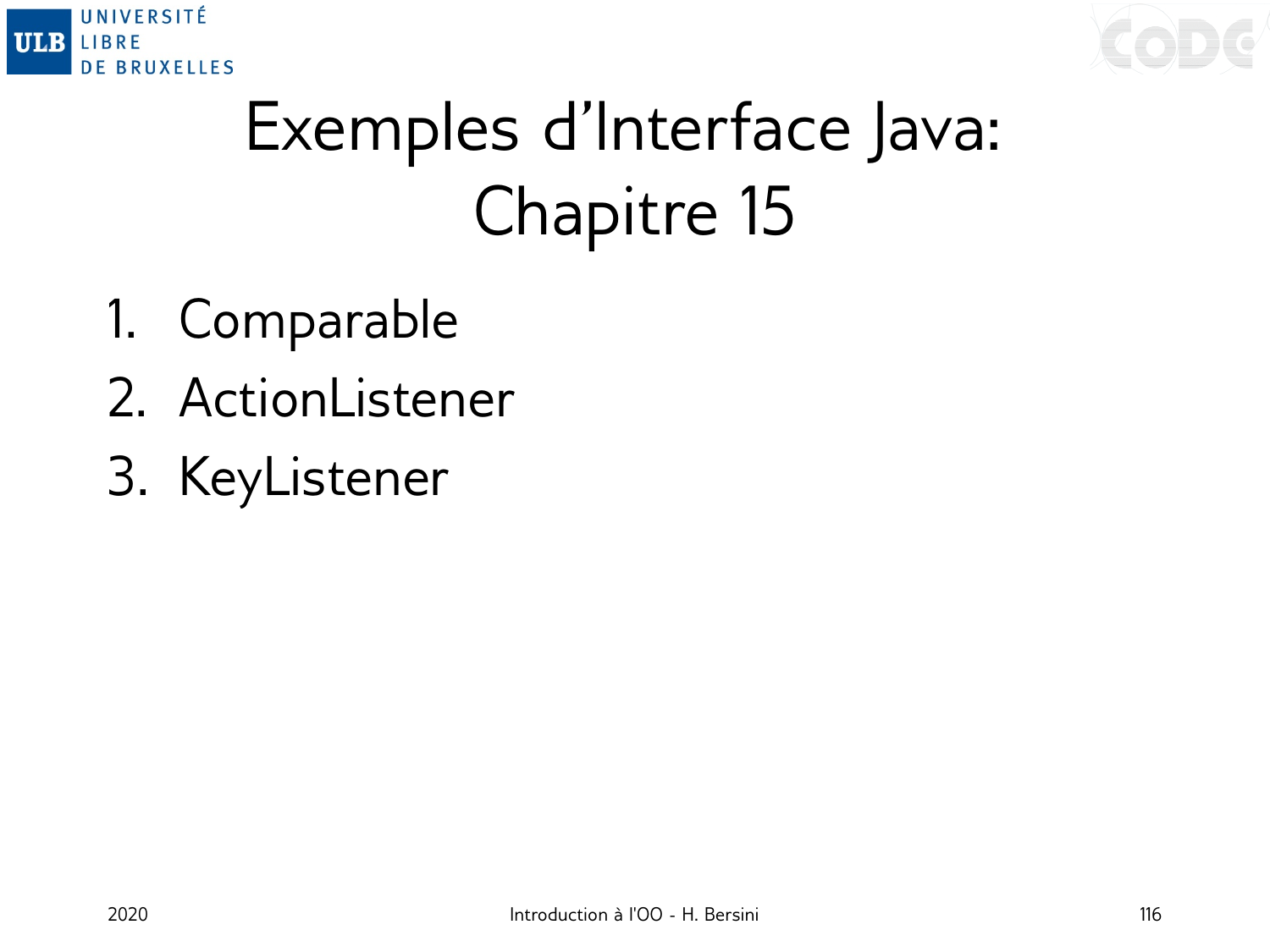

# Exemples d’Interface Java: Chapitre 15
Comparable
ActionListener
KeyListener
2020
Introduction à l'OO - H. Bersini
116